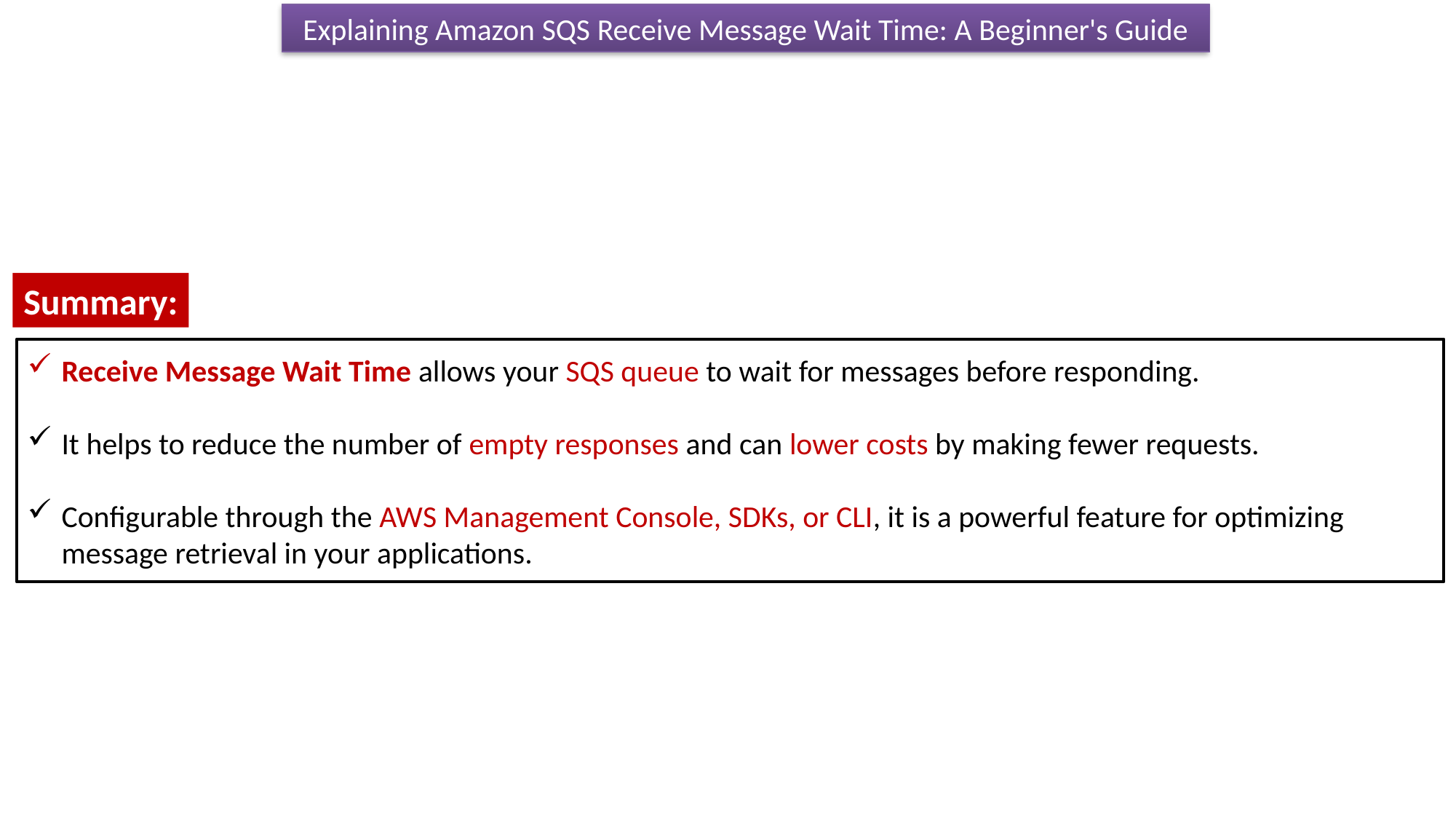

Explaining Amazon SQS Receive Message Wait Time: A Beginner's Guide

Summary:
Receive Message Wait Time allows your SQS queue to wait for messages before responding.
It helps to reduce the number of empty responses and can lower costs by making fewer requests.
Configurable through the AWS Management Console, SDKs, or CLI, it is a powerful feature for optimizing message retrieval in your applications.